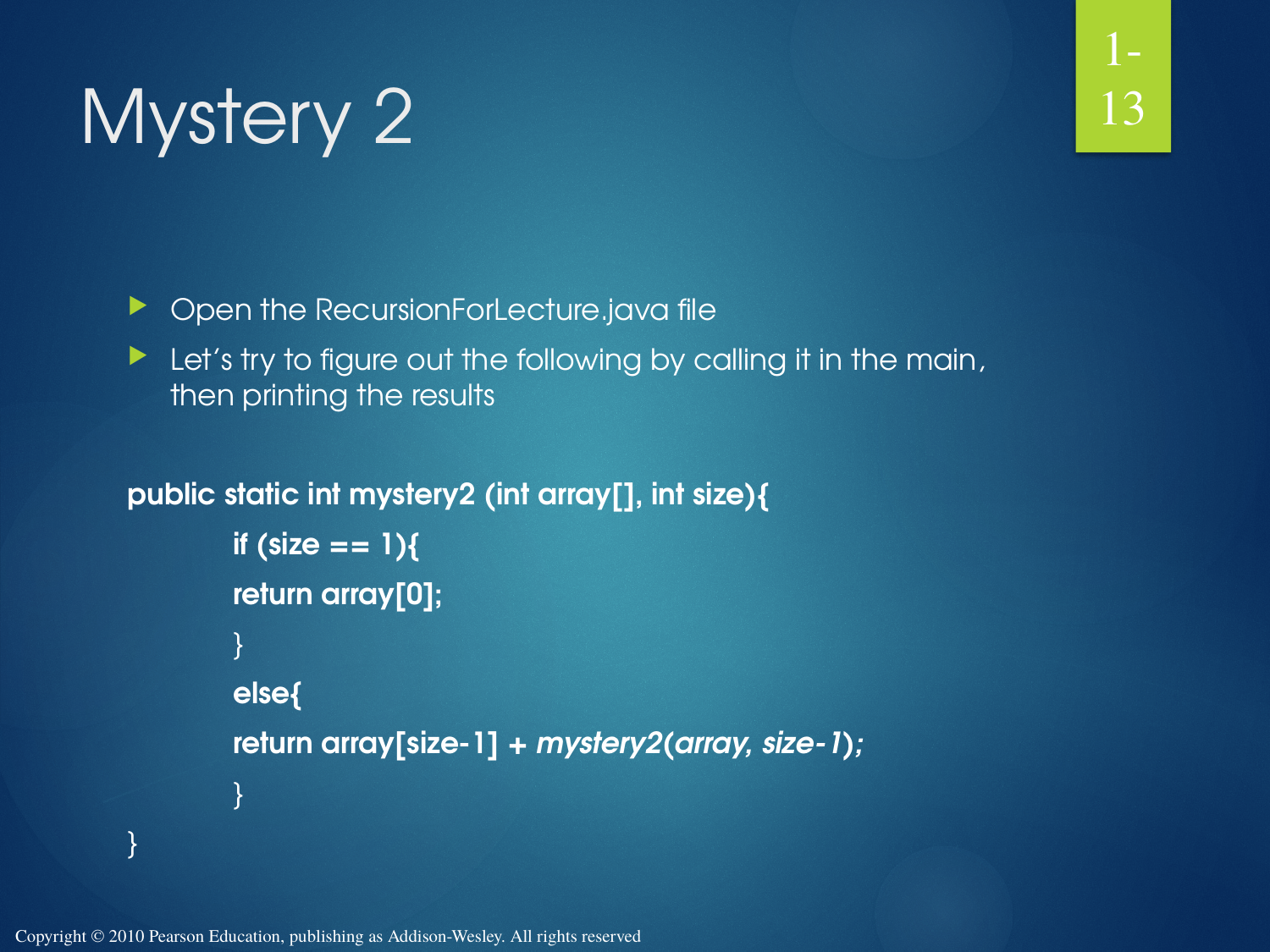

1-13
# Mystery 2
Open the RecursionForLecture.java file
Let’s try to figure out the following by calling it in the main, then printing the results

public static int mystery2 (int array[], int size){
	if (size == 1){
		return array[0];
	}
	else{
		return array[size-1] + mystery2(array, size-1);
	}
}